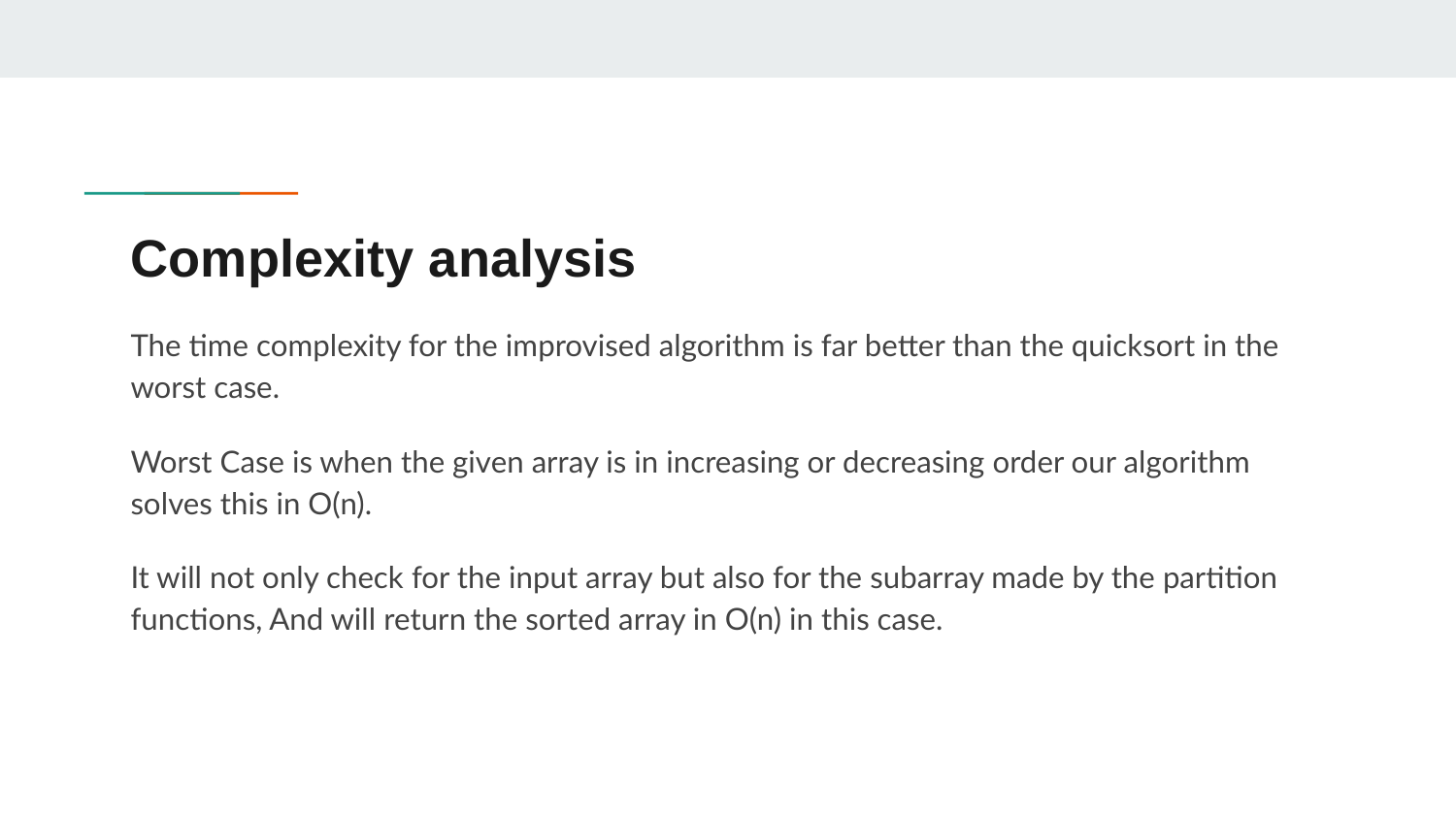

# Complexity analysis
The time complexity for the improvised algorithm is far better than the quicksort in the worst case.
Worst Case is when the given array is in increasing or decreasing order our algorithm solves this in O(n).
It will not only check for the input array but also for the subarray made by the partition functions, And will return the sorted array in O(n) in this case.